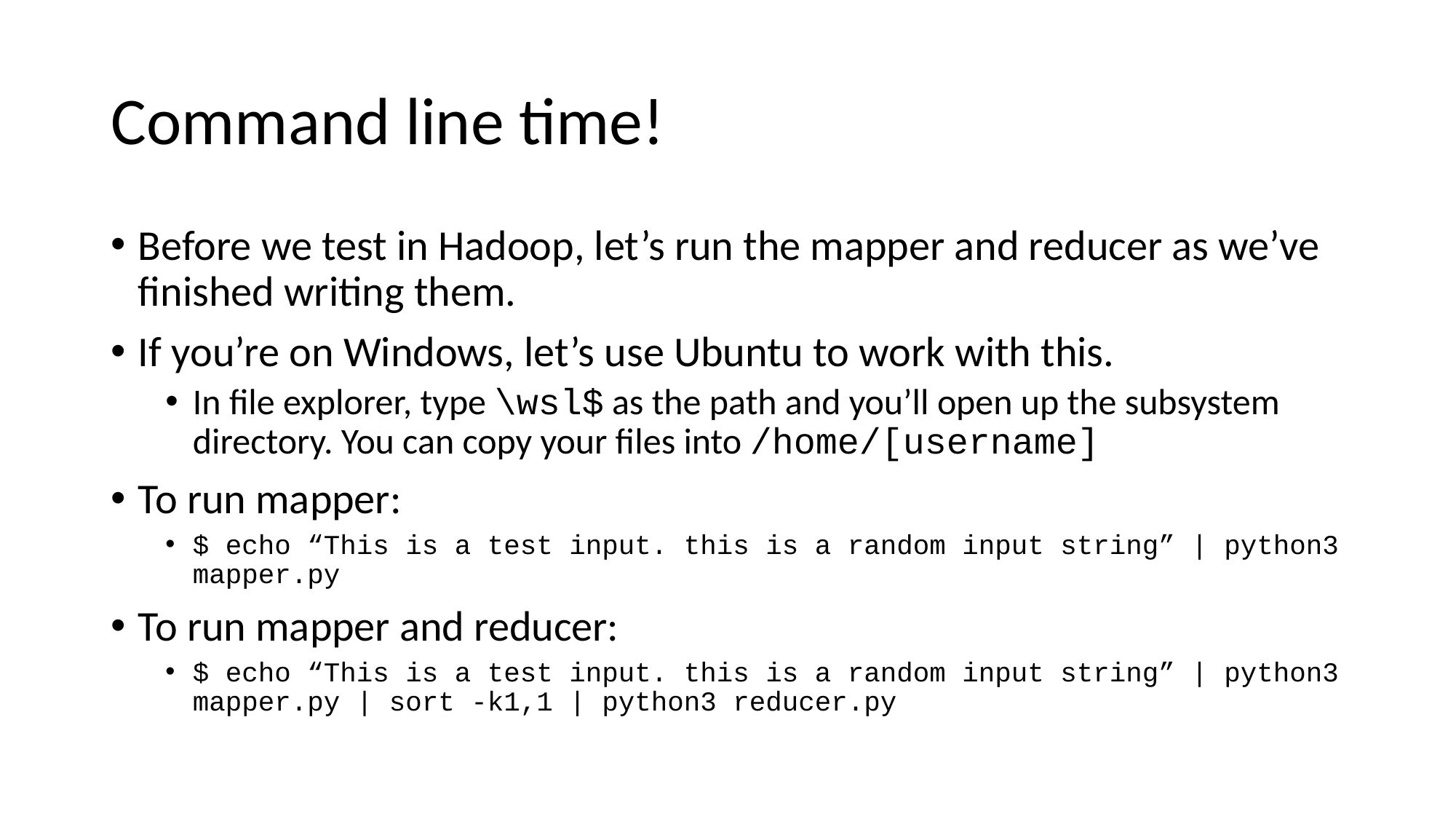

# Command line time!
Before we test in Hadoop, let’s run the mapper and reducer as we’ve finished writing them.
If you’re on Windows, let’s use Ubuntu to work with this.
In file explorer, type \wsl$ as the path and you’ll open up the subsystem directory. You can copy your files into /home/[username]
To run mapper:
$ echo “This is a test input. this is a random input string” | python3 mapper.py
To run mapper and reducer:
$ echo “This is a test input. this is a random input string” | python3 mapper.py | sort -k1,1 | python3 reducer.py